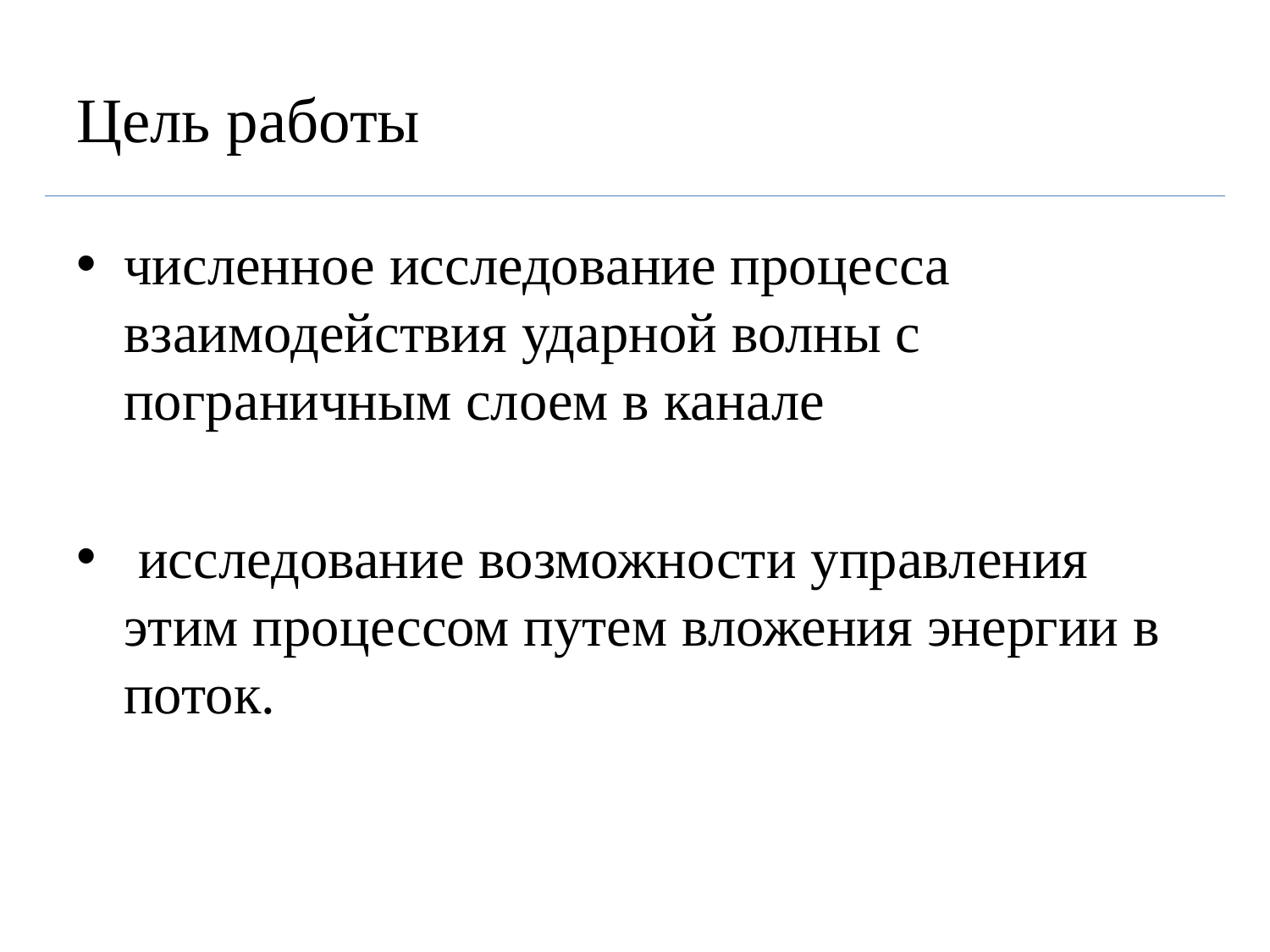

# Цель работы
численное исследование процесса взаимодействия ударной волны с пограничным слоем в канале

 исследование возможности управления этим процессом путем вложения энергии в поток.